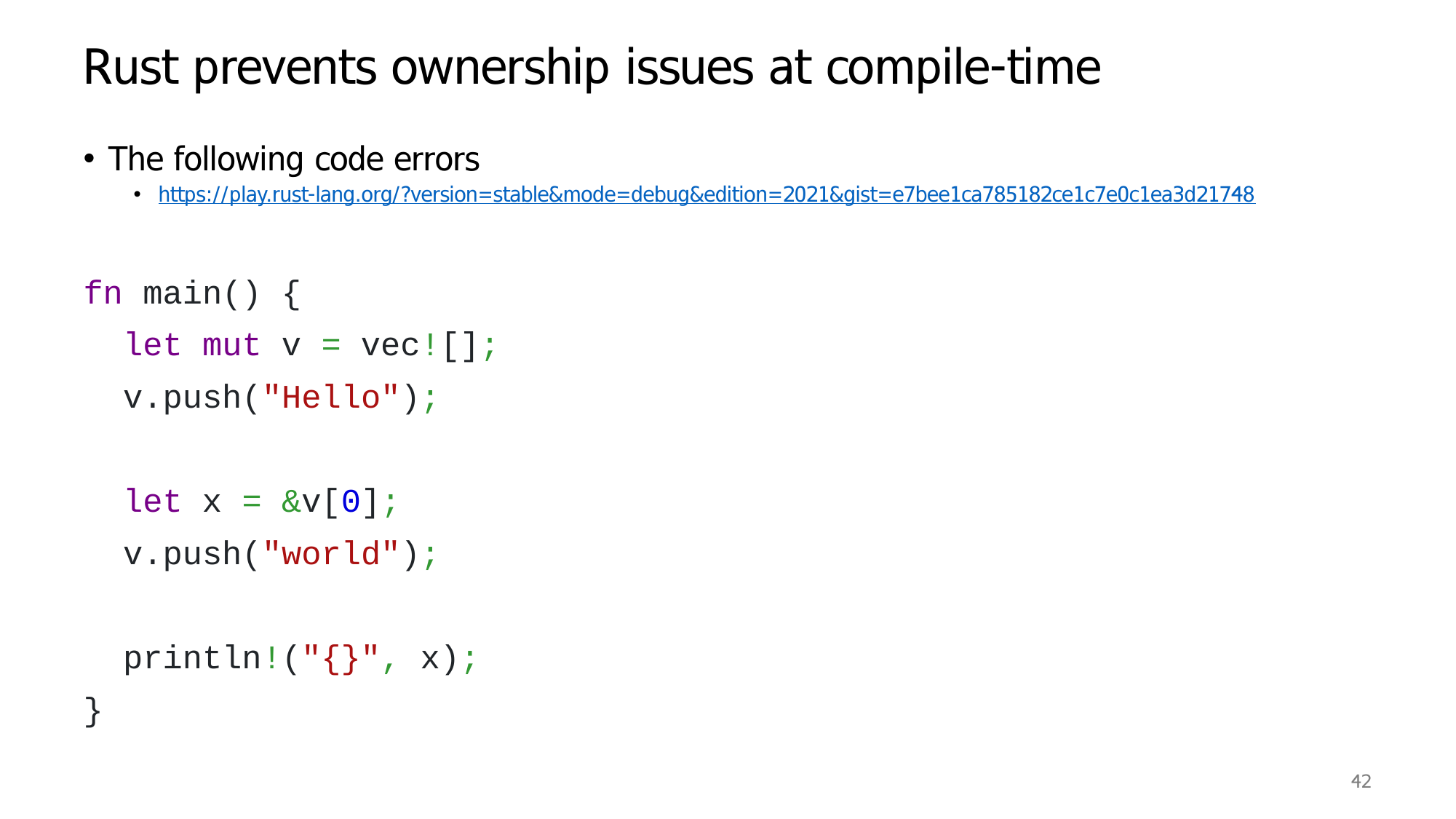

# Rust prevents ownership issues at compile-time
The following code errors
https://play.rust-lang.org/?version=stable&mode=debug&edition=2021&gist=e7bee1ca785182ce1c7e0c1ea3d21748

fn main() {
  let mut v = vec![];
  v.push("Hello");

  let x = &v[0];
  v.push("world");

  println!("{}", x);
}

42